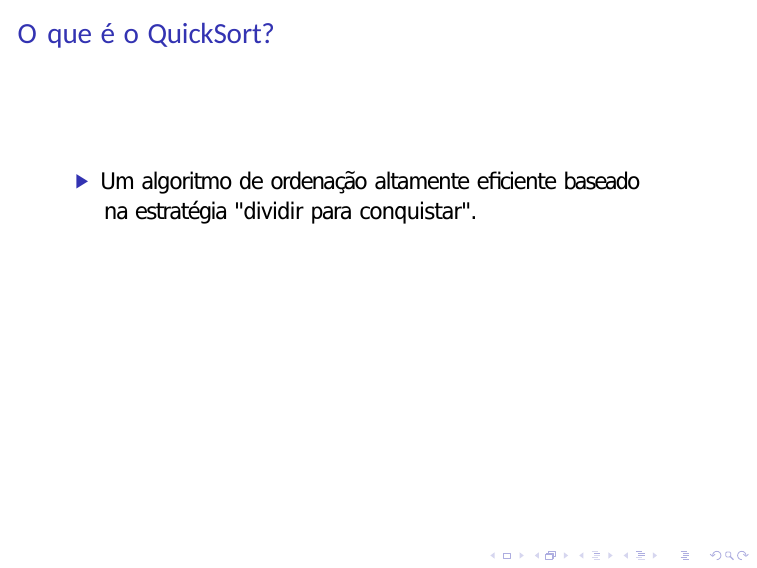

# O que é o QuickSort?
▶ Um algoritmo de ordenação altamente eﬁciente baseado na estratégia "dividir para conquistar".